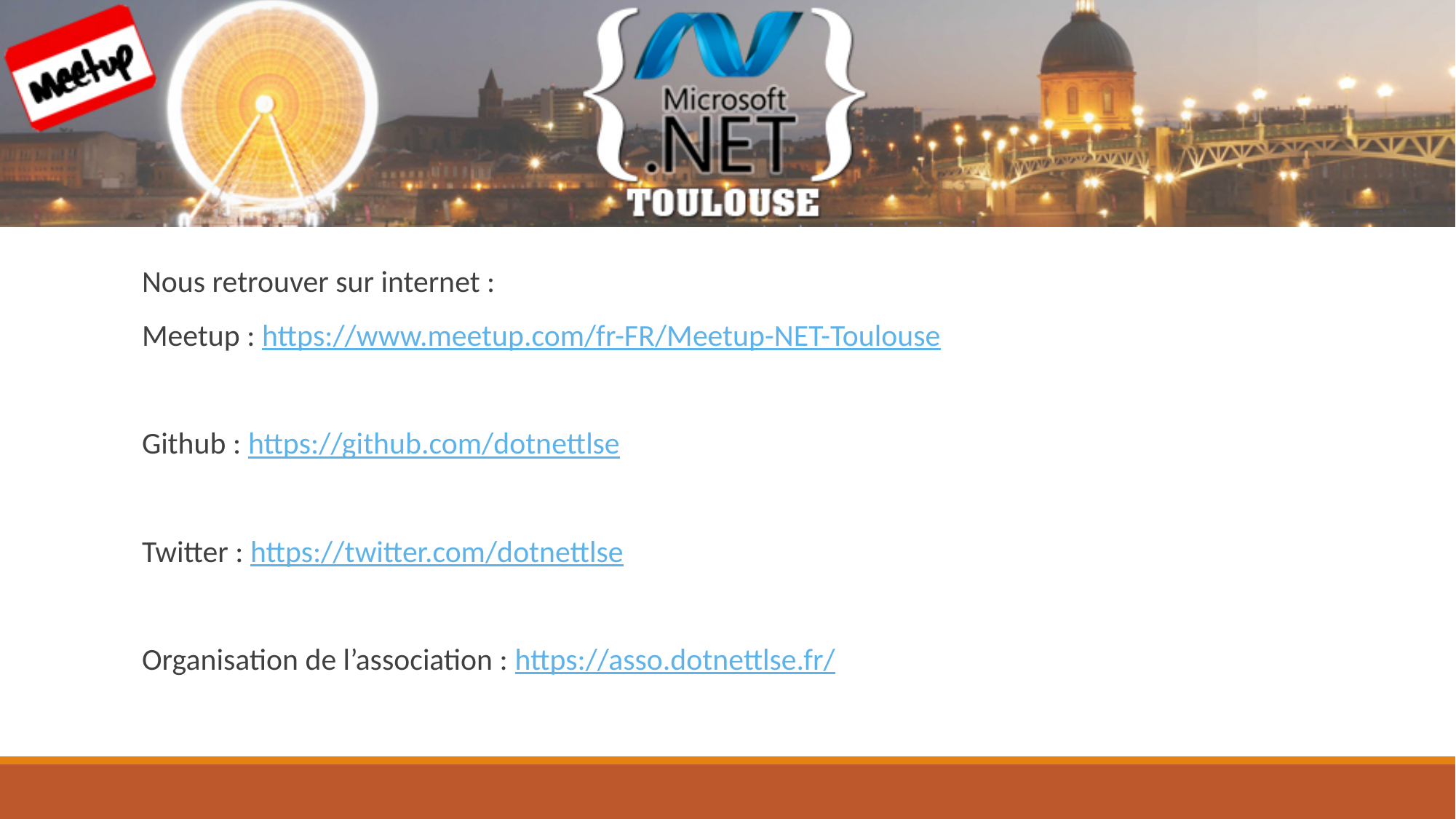

#
Nous retrouver sur internet :
Meetup : https://www.meetup.com/fr-FR/Meetup-NET-Toulouse

Github : https://github.com/dotnettlse

Twitter : https://twitter.com/dotnettlse

Organisation de l’association : https://asso.dotnettlse.fr/